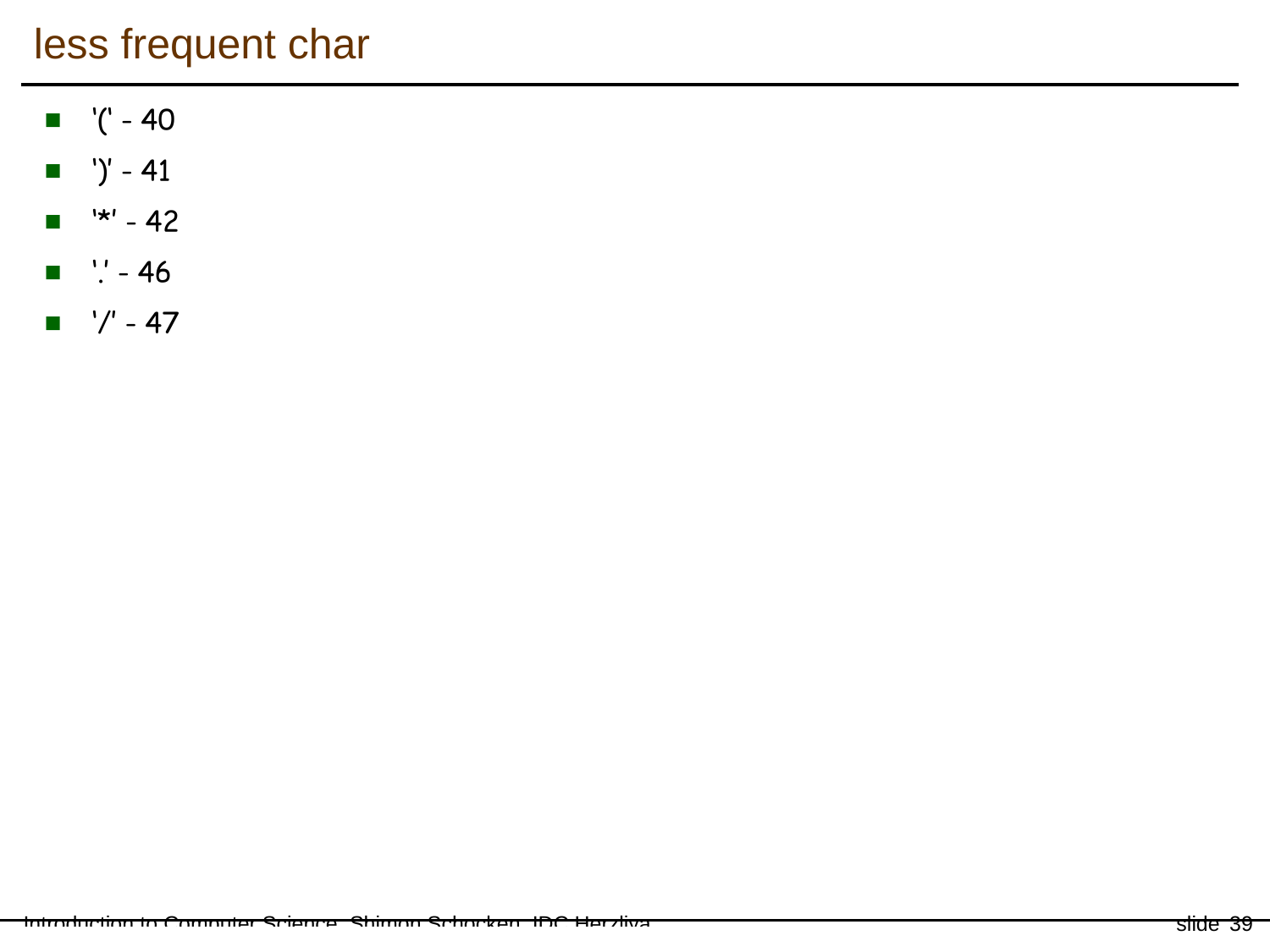

less frequent char

‘(‘ - 40
‘)’ - 41
‘*’ - 42
‘.’ - 46
‘/’ - 47